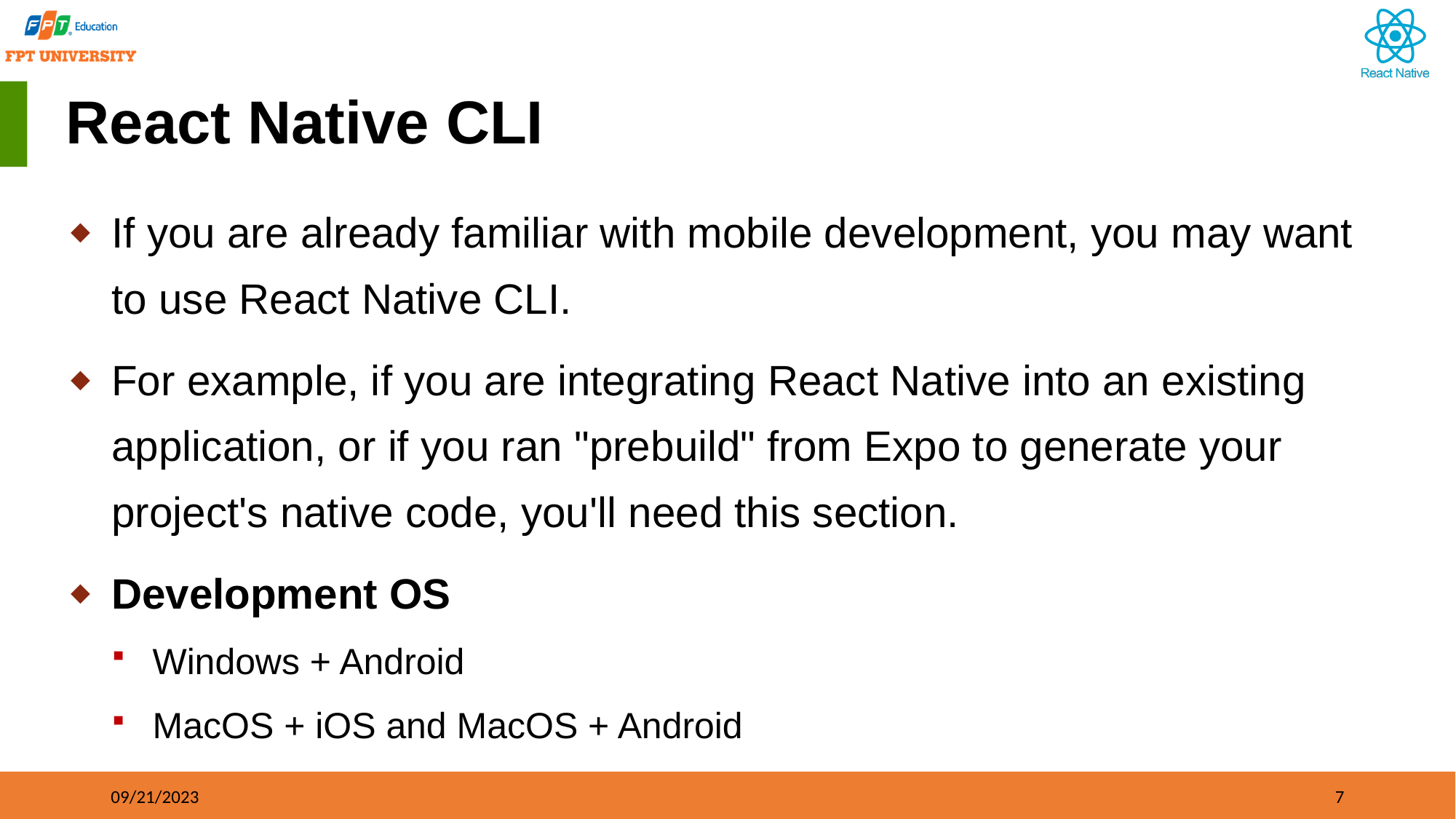

# React Native CLI
If you are already familiar with mobile development, you may want to use React Native CLI.
For example, if you are integrating React Native into an existing application, or if you ran "prebuild" from Expo to generate your project's native code, you'll need this section.
Development OS
Windows + Android
MacOS + iOS and MacOS + Android
09/21/2023
7